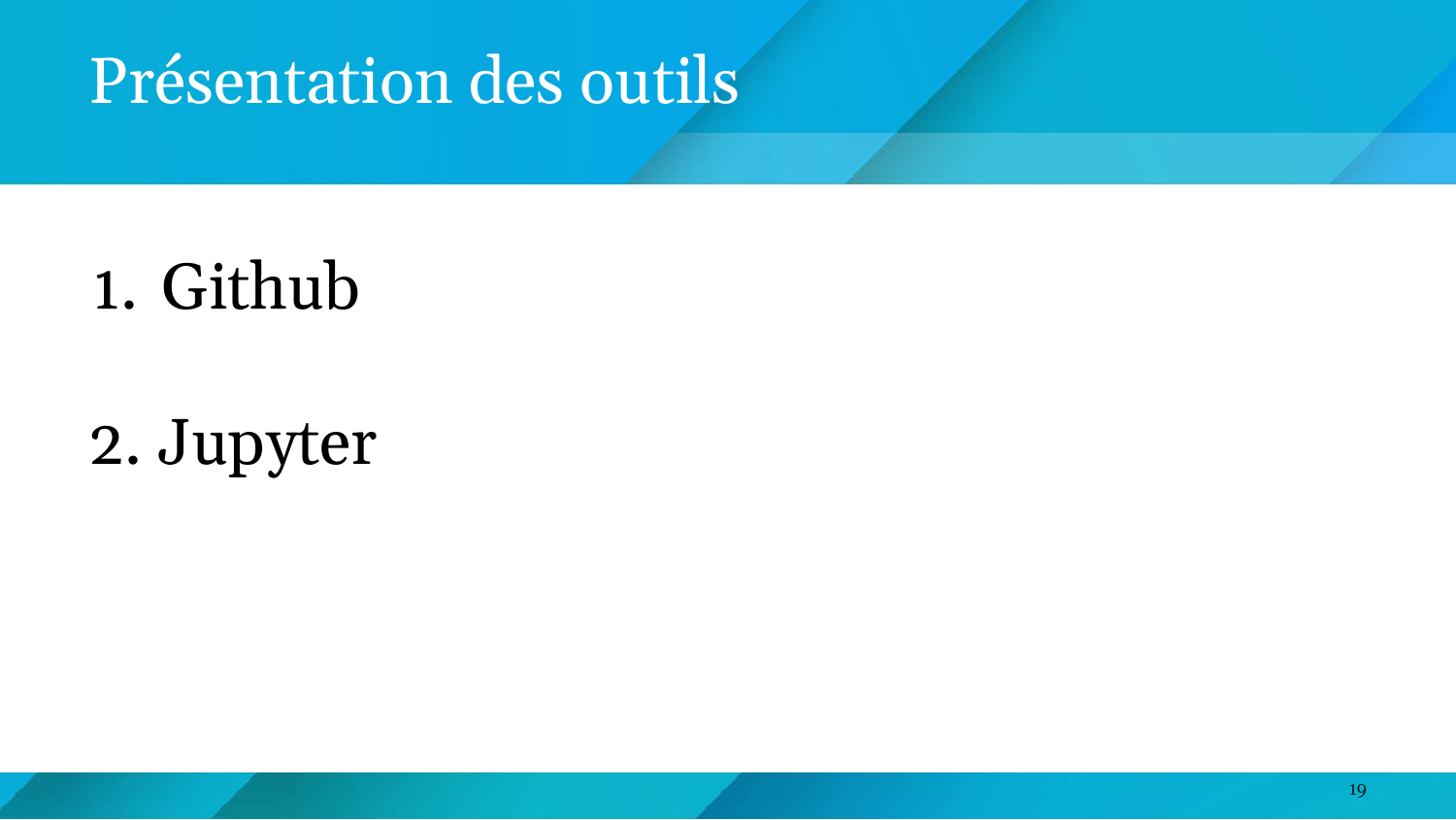

Présentation des outils

Github

2. Jupyter
19